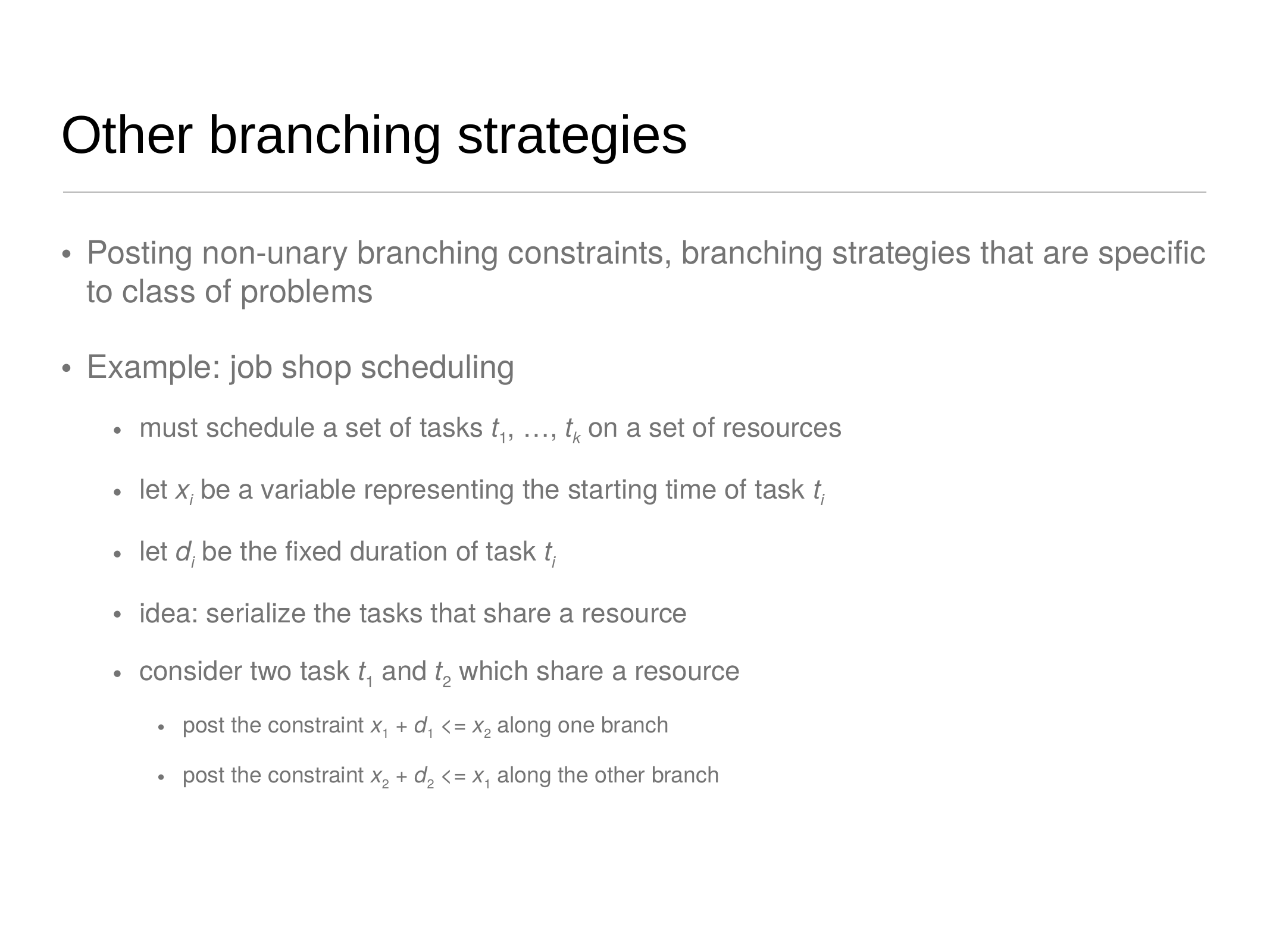

# Other branching strategies
Posting non-unary branching constraints, branching strategies that are specific to class of problems
Example: job shop scheduling
must schedule a set of tasks t1, …, tk on a set of resources
let xi be a variable representing the starting time of task ti
let di be the fixed duration of task ti
idea: serialize the tasks that share a resource
consider two task t1 and t2 which share a resource
post the constraint x1 + d1 <= x2 along one branch
post the constraint x2 + d2 <= x1 along the other branch